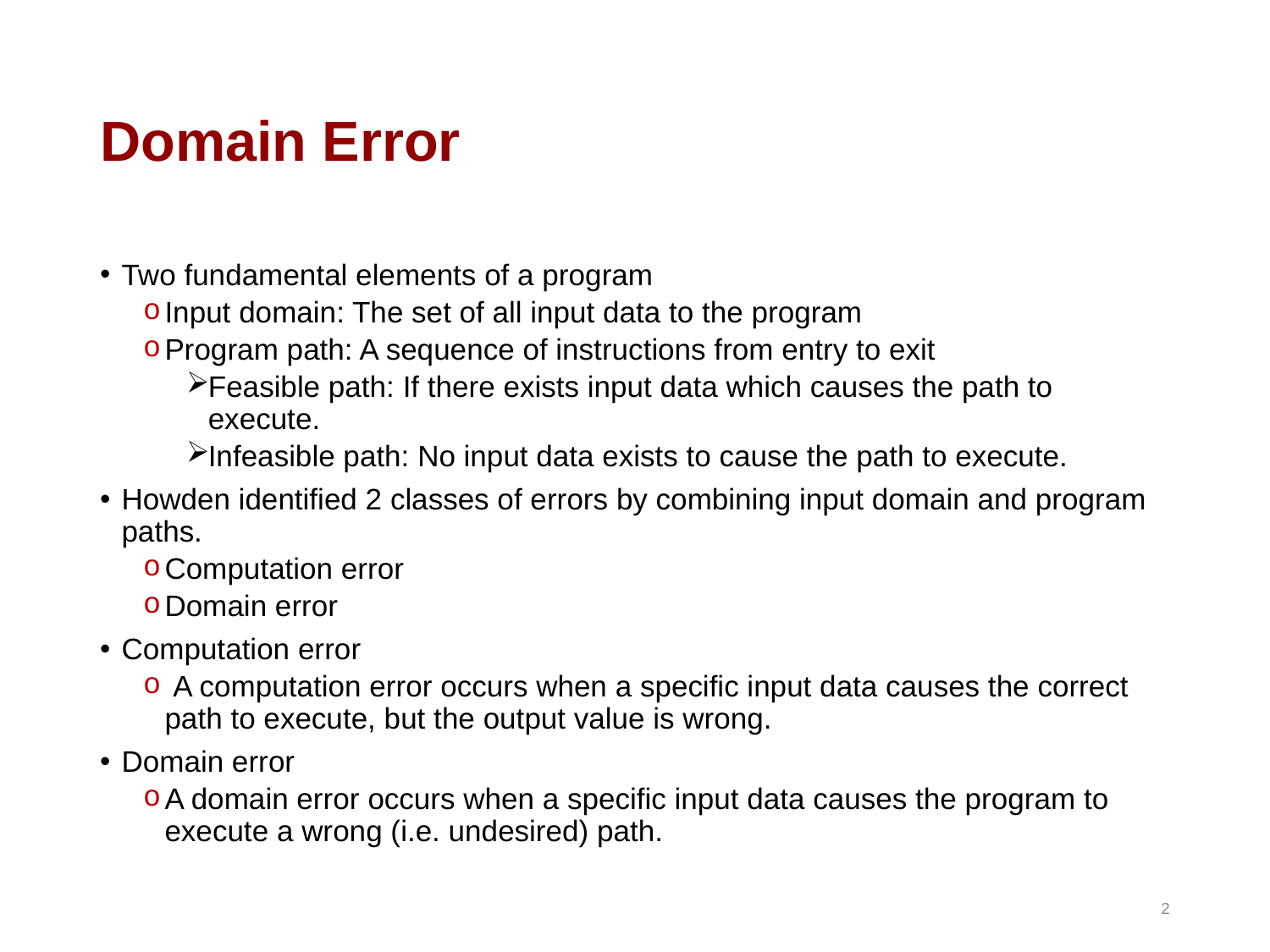

# Domain Error
Two fundamental elements of a program
Input domain: The set of all input data to the program
Program path: A sequence of instructions from entry to exit
Feasible path: If there exists input data which causes the path to execute.
Infeasible path: No input data exists to cause the path to execute.
Howden identified 2 classes of errors by combining input domain and program paths.
Computation error
Domain error
Computation error
 A computation error occurs when a specific input data causes the correct path to execute, but the output value is wrong.
Domain error
A domain error occurs when a specific input data causes the program to execute a wrong (i.e. undesired) path.

2